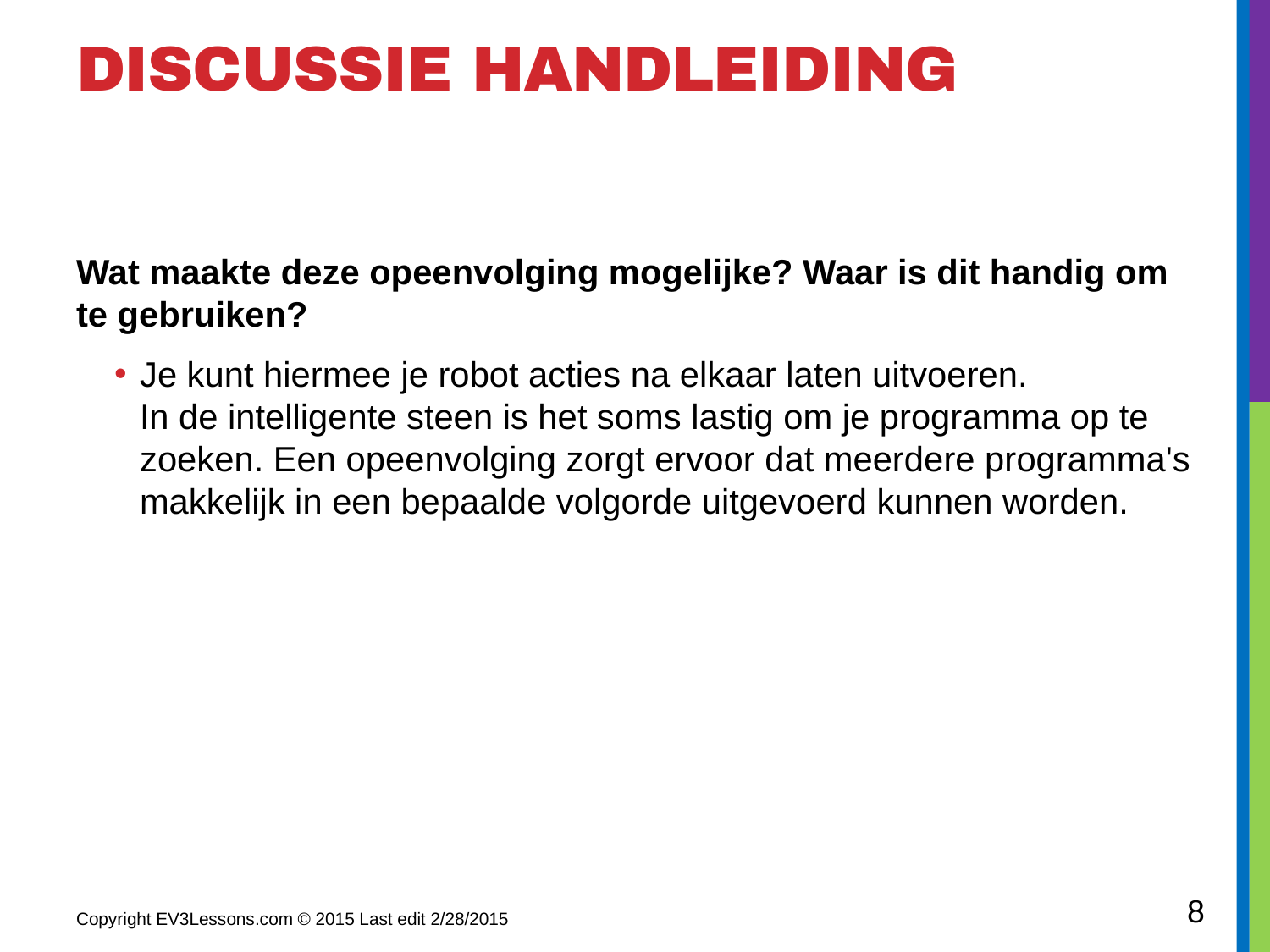

# Discussie handleiding
Wat maakte deze opeenvolging mogelijke? Waar is dit handig om te gebruiken?
Je kunt hiermee je robot acties na elkaar laten uitvoeren.
In de intelligente steen is het soms lastig om je programma op te zoeken. Een opeenvolging zorgt ervoor dat meerdere programma's makkelijk in een bepaalde volgorde uitgevoerd kunnen worden.

8
Copyright EV3Lessons.com © 2015 Last edit 2/28/2015